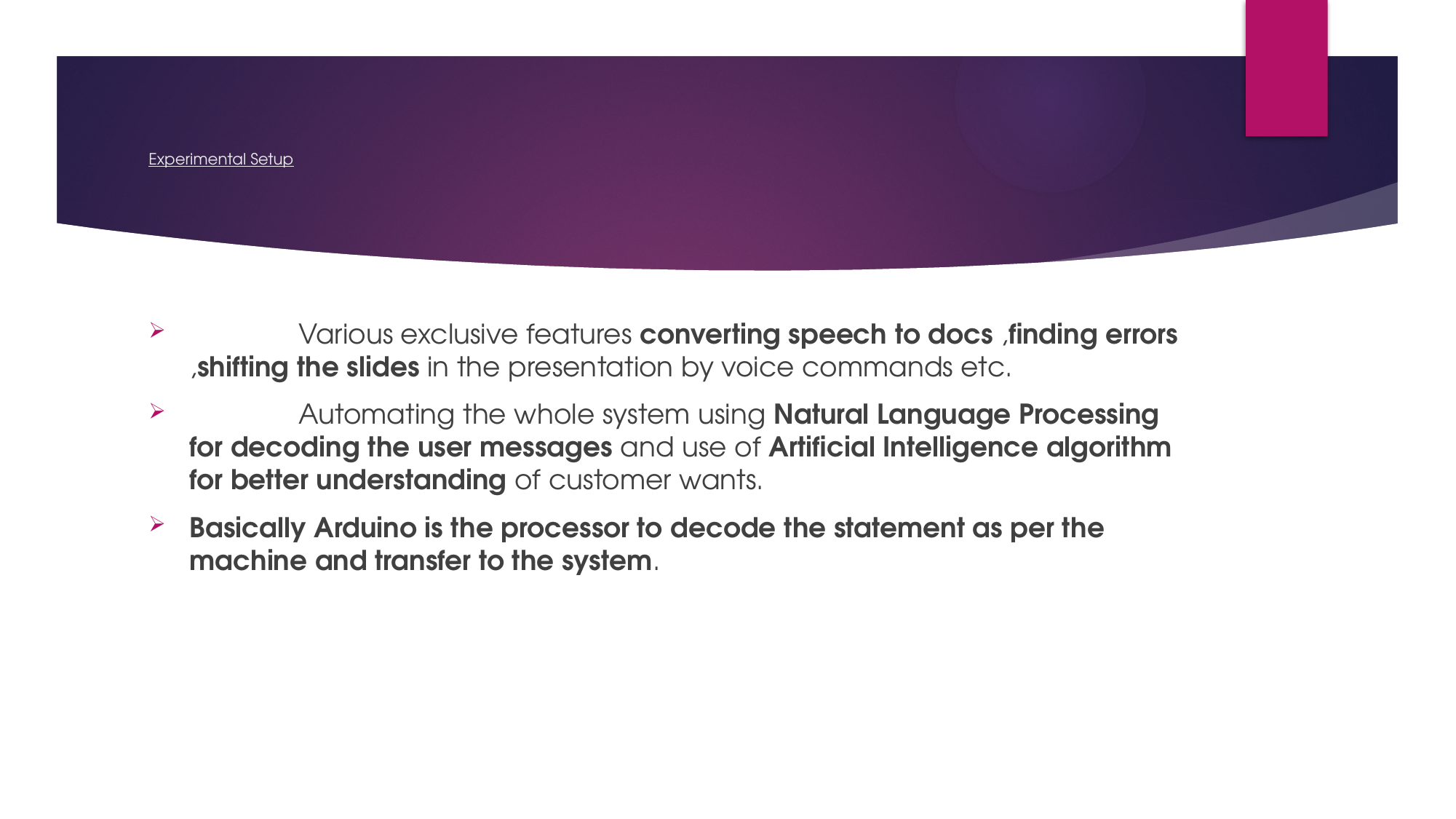

# Experimental Setup
	Various exclusive features converting speech to docs ,finding errors ,shifting the slides in the presentation by voice commands etc.
	Automating the whole system using Natural Language Processing for decoding the user messages and use of Artificial Intelligence algorithm for better understanding of customer wants.
Basically Arduino is the processor to decode the statement as per the machine and transfer to the system.